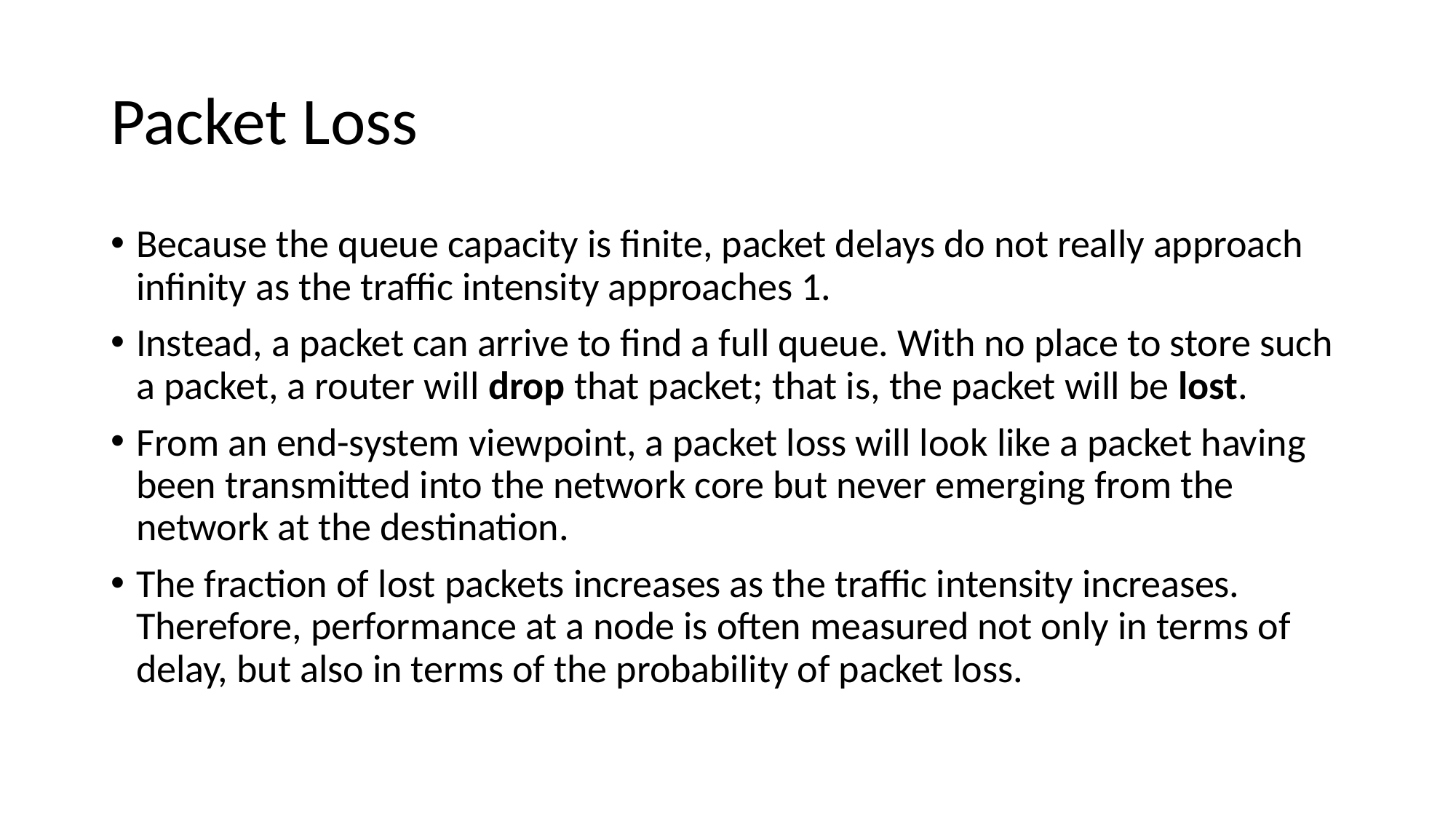

# Packet Loss
Because the queue capacity is finite, packet delays do not really approach infinity as the traffic intensity approaches 1.
Instead, a packet can arrive to find a full queue. With no place to store such a packet, a router will drop that packet; that is, the packet will be lost.
From an end-system viewpoint, a packet loss will look like a packet having been transmitted into the network core but never emerging from the network at the destination.
The fraction of lost packets increases as the traffic intensity increases. Therefore, performance at a node is often measured not only in terms of delay, but also in terms of the probability of packet loss.